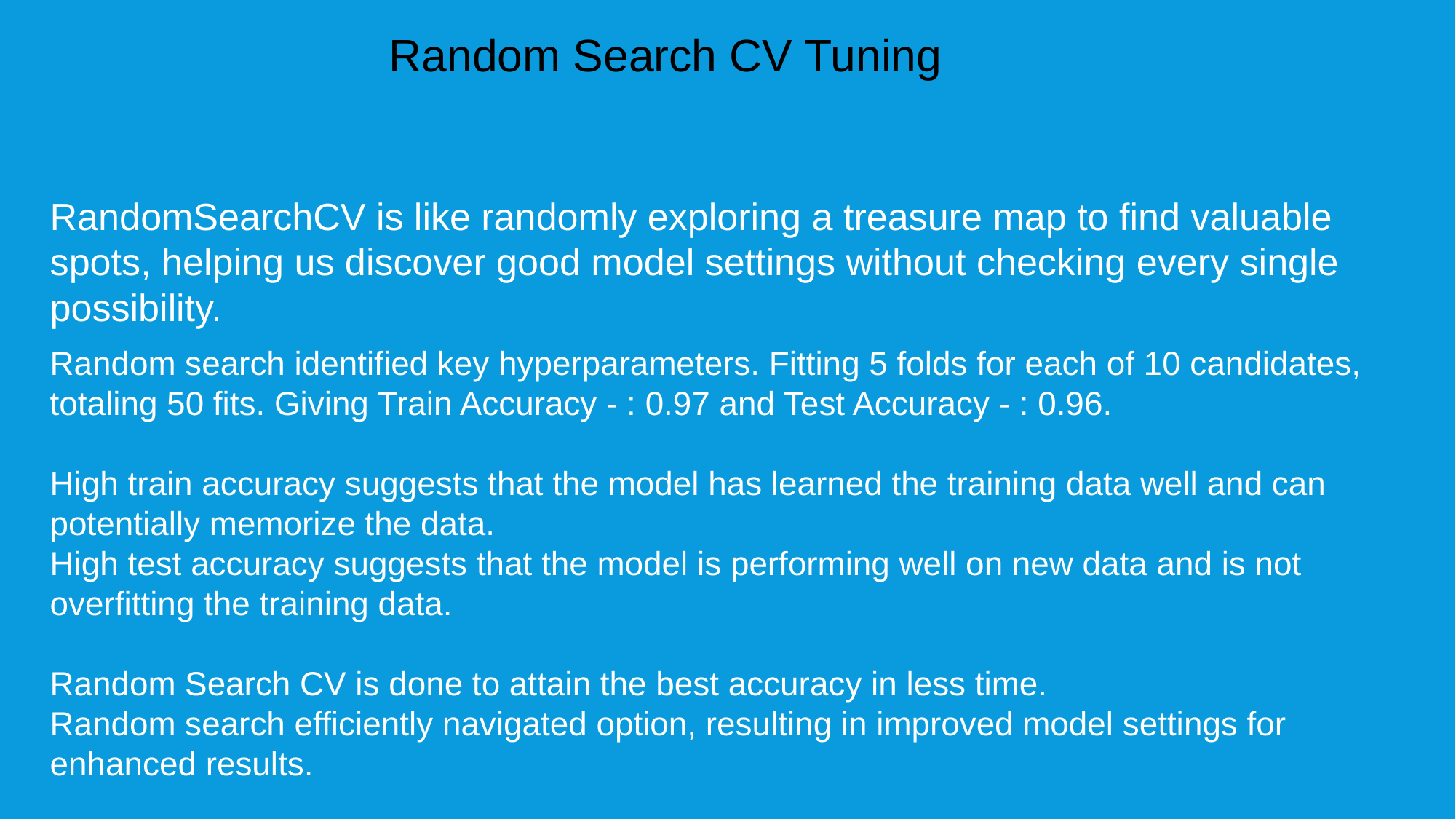

Random Search CV Tuning
RandomSearchCV is like randomly exploring a treasure map to find valuable spots, helping us discover good model settings without checking every single possibility.
Random search identified key hyperparameters. Fitting 5 folds for each of 10 candidates, totaling 50 fits. Giving Train Accuracy - : 0.97 and Test Accuracy - : 0.96.

High train accuracy suggests that the model has learned the training data well and can potentially memorize the data.
High test accuracy suggests that the model is performing well on new data and is not overfitting the training data.

Random Search CV is done to attain the best accuracy in less time.
Random search efficiently navigated option, resulting in improved model settings for enhanced results.